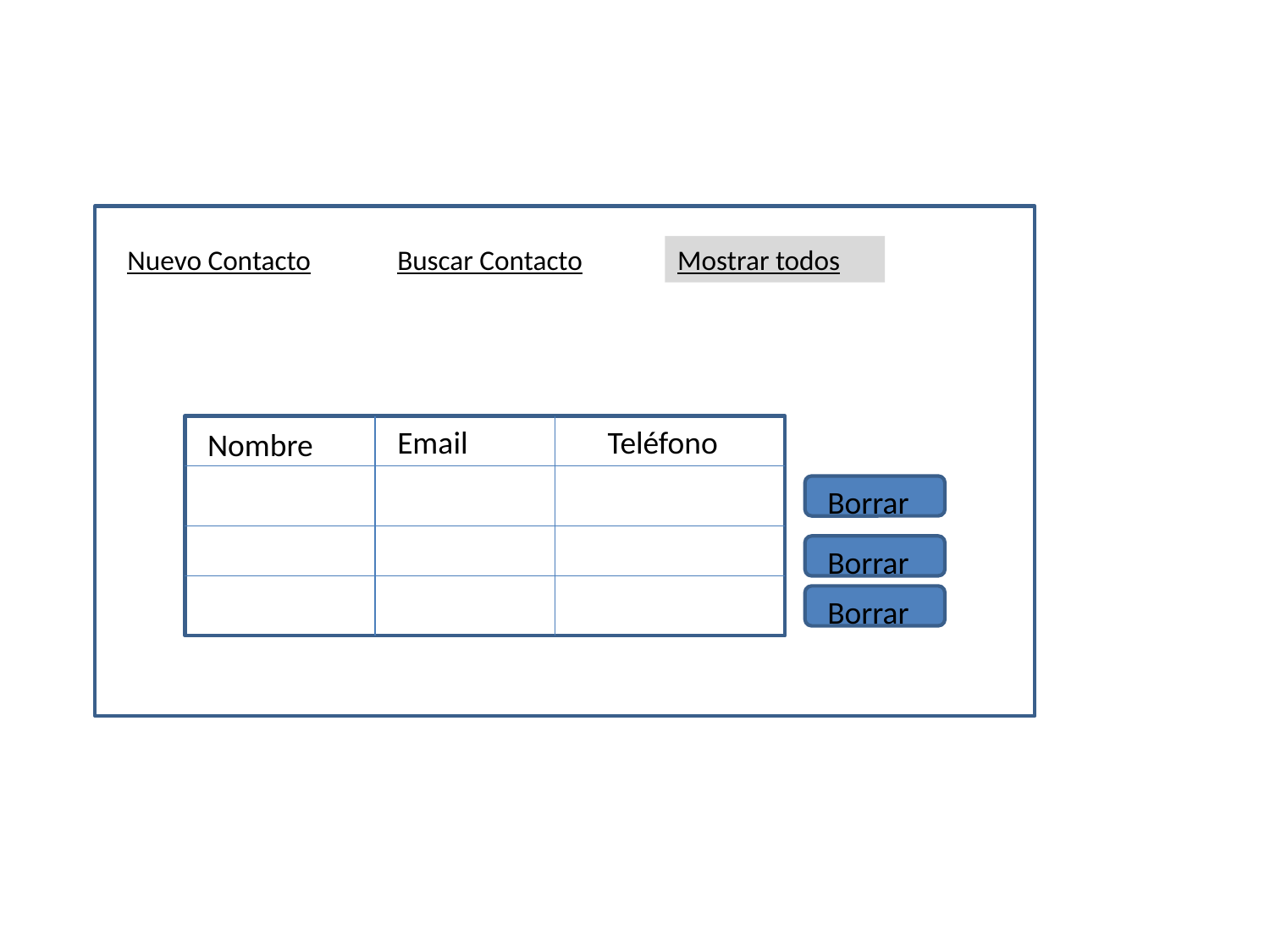

Nuevo Contacto
Buscar Contacto
Mostrar todos

Email
Teléfono
Nombre

Borrar

Borrar

Borrar